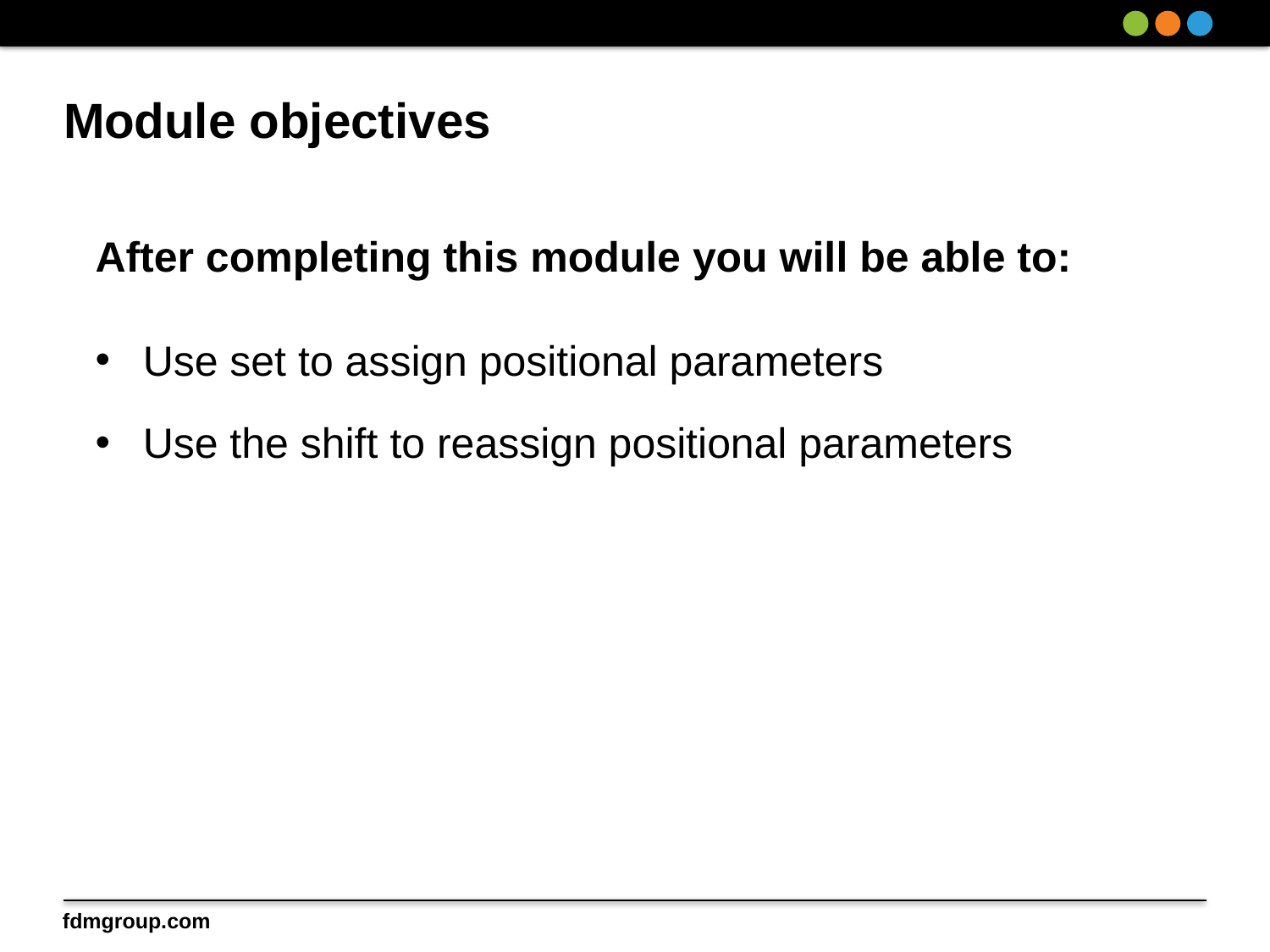

# Module objectives
After completing this module you will be able to:
Use set to assign positional parameters
Use the shift to reassign positional parameters